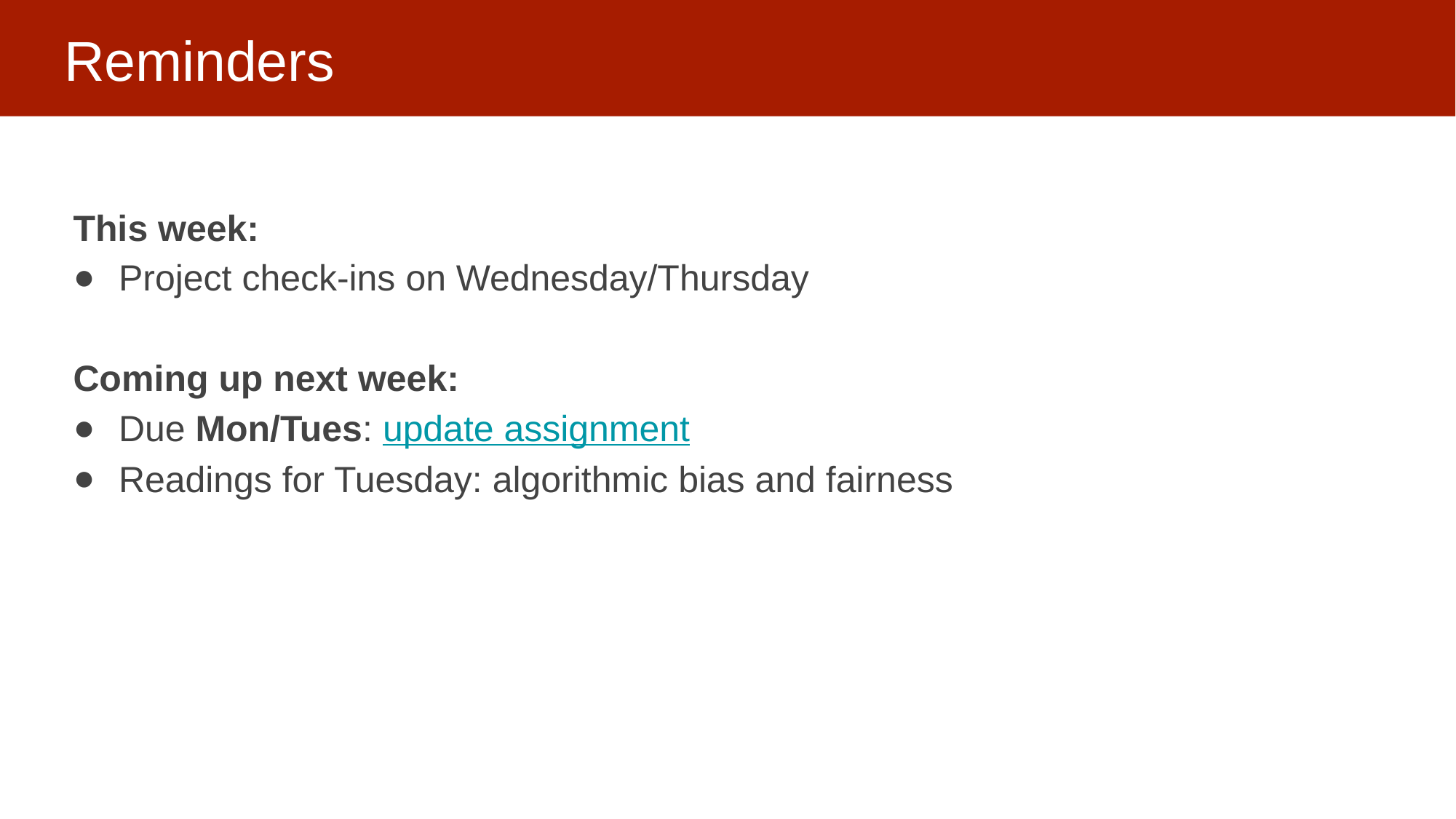

# Reminders
This week:
Project check-ins on Wednesday/Thursday

Coming up next week:
Due Mon/Tues: update assignment
Readings for Tuesday: algorithmic bias and fairness